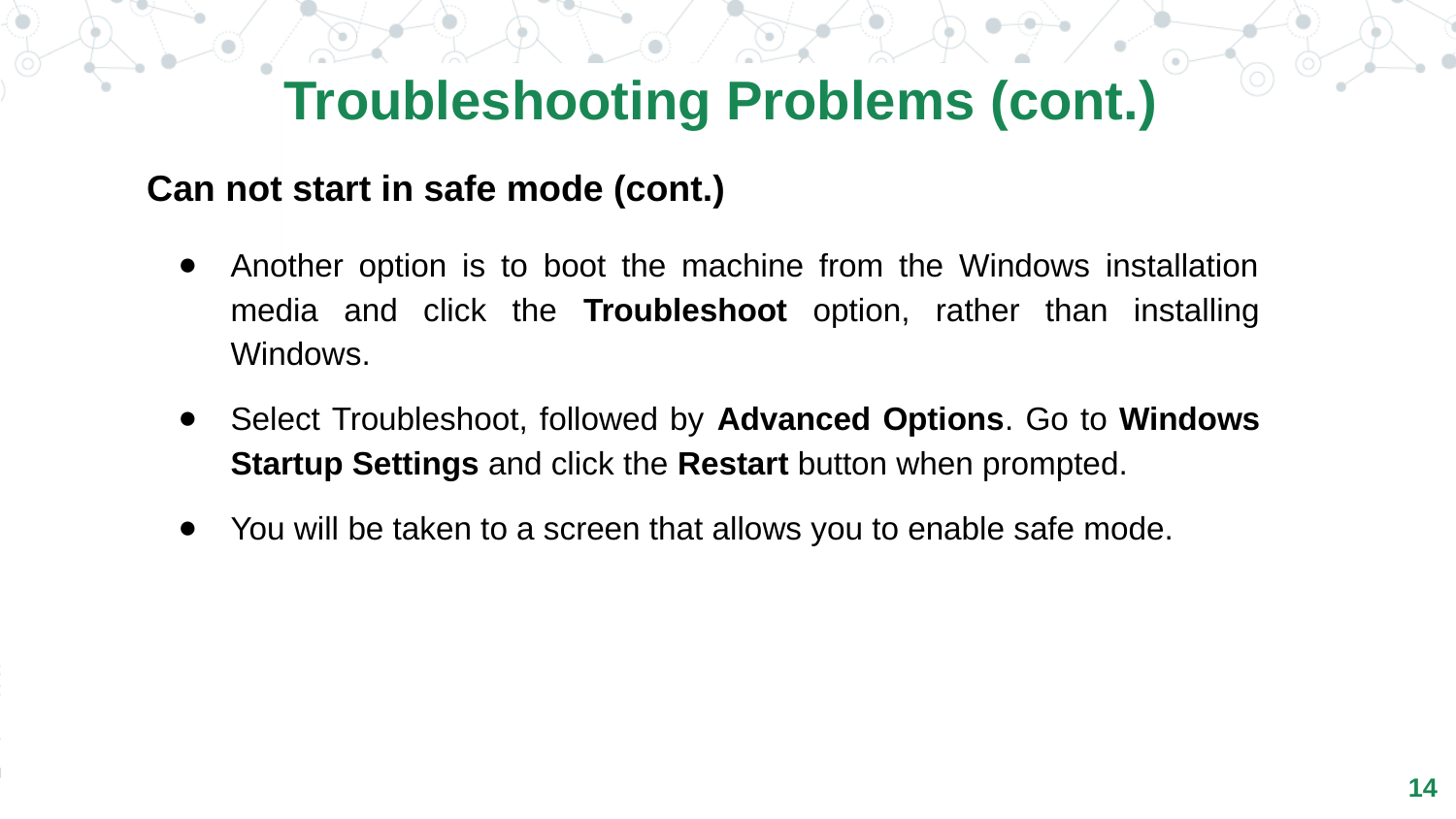

Troubleshooting Problems (cont.)

Can not start in safe mode (cont.)
Another option is to boot the machine from the Windows installation media and click the Troubleshoot option, rather than installing Windows.
Select Troubleshoot, followed by Advanced Options. Go to Windows Startup Settings and click the Restart button when prompted.
You will be taken to a screen that allows you to enable safe mode.
14